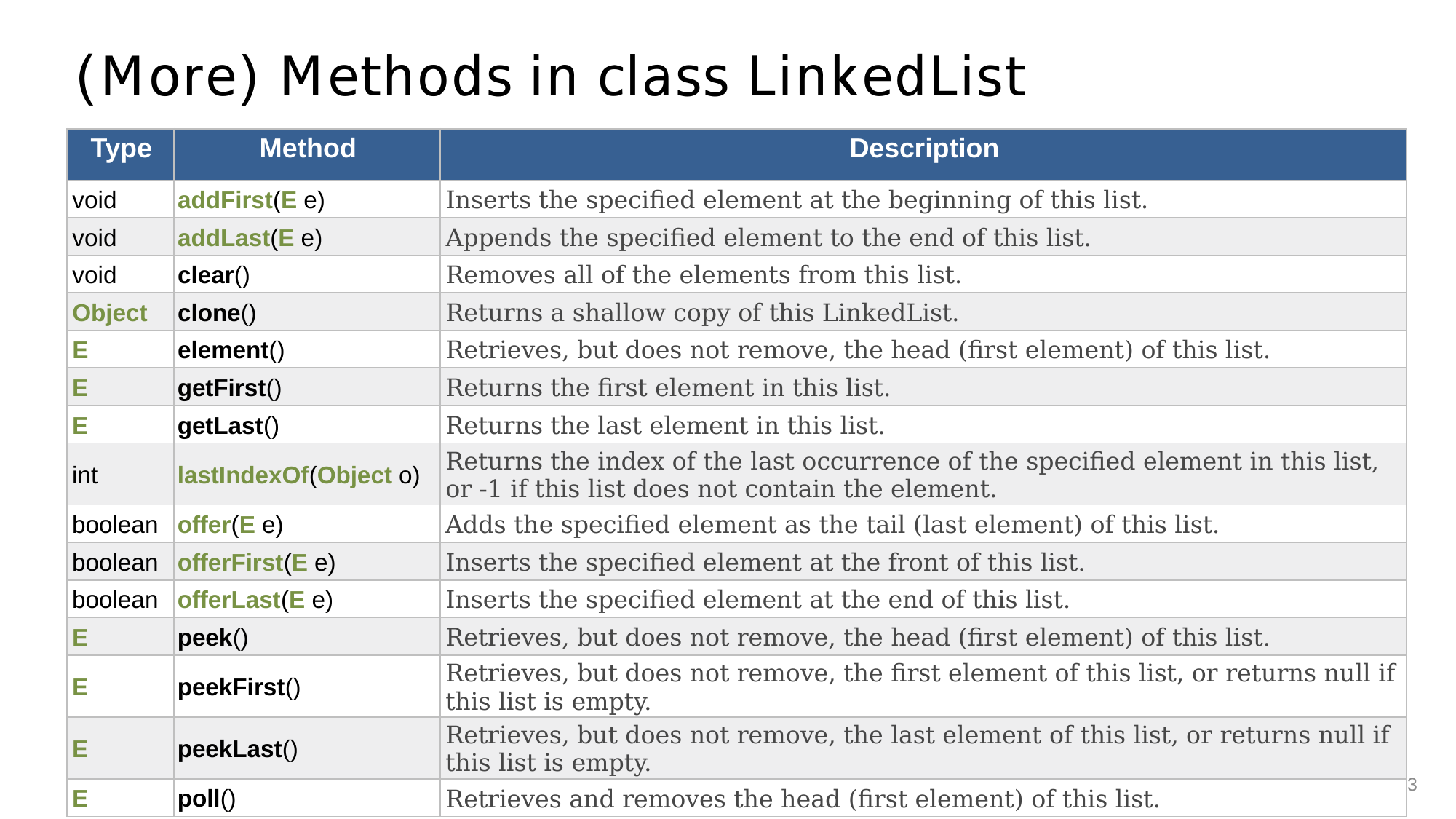

# (More) Methods in class LinkedList
| Type | Method | Description |
| --- | --- | --- |
| void | addFirst​(E e) | Inserts the specified element at the beginning of this list. |
| void | addLast​(E e) | Appends the specified element to the end of this list. |
| void | clear() | Removes all of the elements from this list. |
| Object | clone() | Returns a shallow copy of this LinkedList. |
| E | element() | Retrieves, but does not remove, the head (first element) of this list. |
| E | getFirst() | Returns the first element in this list. |
| E | getLast() | Returns the last element in this list. |
| int | lastIndexOf​(Object o) | Returns the index of the last occurrence of the specified element in this list, or -1 if this list does not contain the element. |
| boolean | offer​(E e) | Adds the specified element as the tail (last element) of this list. |
| boolean | offerFirst​(E e) | Inserts the specified element at the front of this list. |
| boolean | offerLast​(E e) | Inserts the specified element at the end of this list. |
| E | peek() | Retrieves, but does not remove, the head (first element) of this list. |
| E | peekFirst() | Retrieves, but does not remove, the first element of this list, or returns null if this list is empty. |
| E | peekLast() | Retrieves, but does not remove, the last element of this list, or returns null if this list is empty. |
| E | poll() | Retrieves and removes the head (first element) of this list. |
23